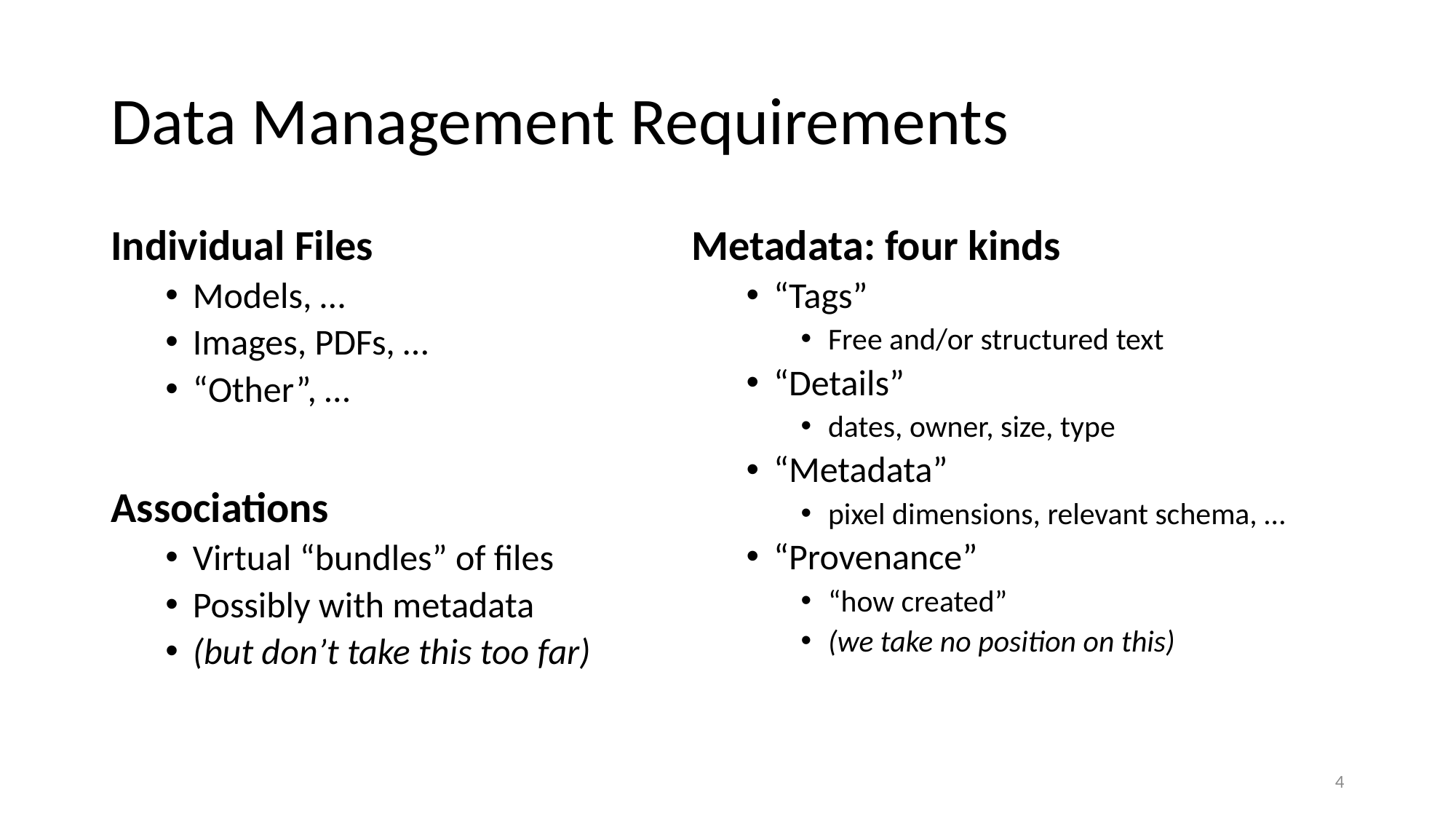

# Data Management Requirements
Individual Files
Models, …
Images, PDFs, …
“Other”, …

Associations
Virtual “bundles” of files
Possibly with metadata
(but don’t take this too far)

Metadata: four kinds
“Tags”
Free and/or structured text
“Details”
dates, owner, size, type
“Metadata”
pixel dimensions, relevant schema, …
“Provenance”
“how created”
(we take no position on this)

4